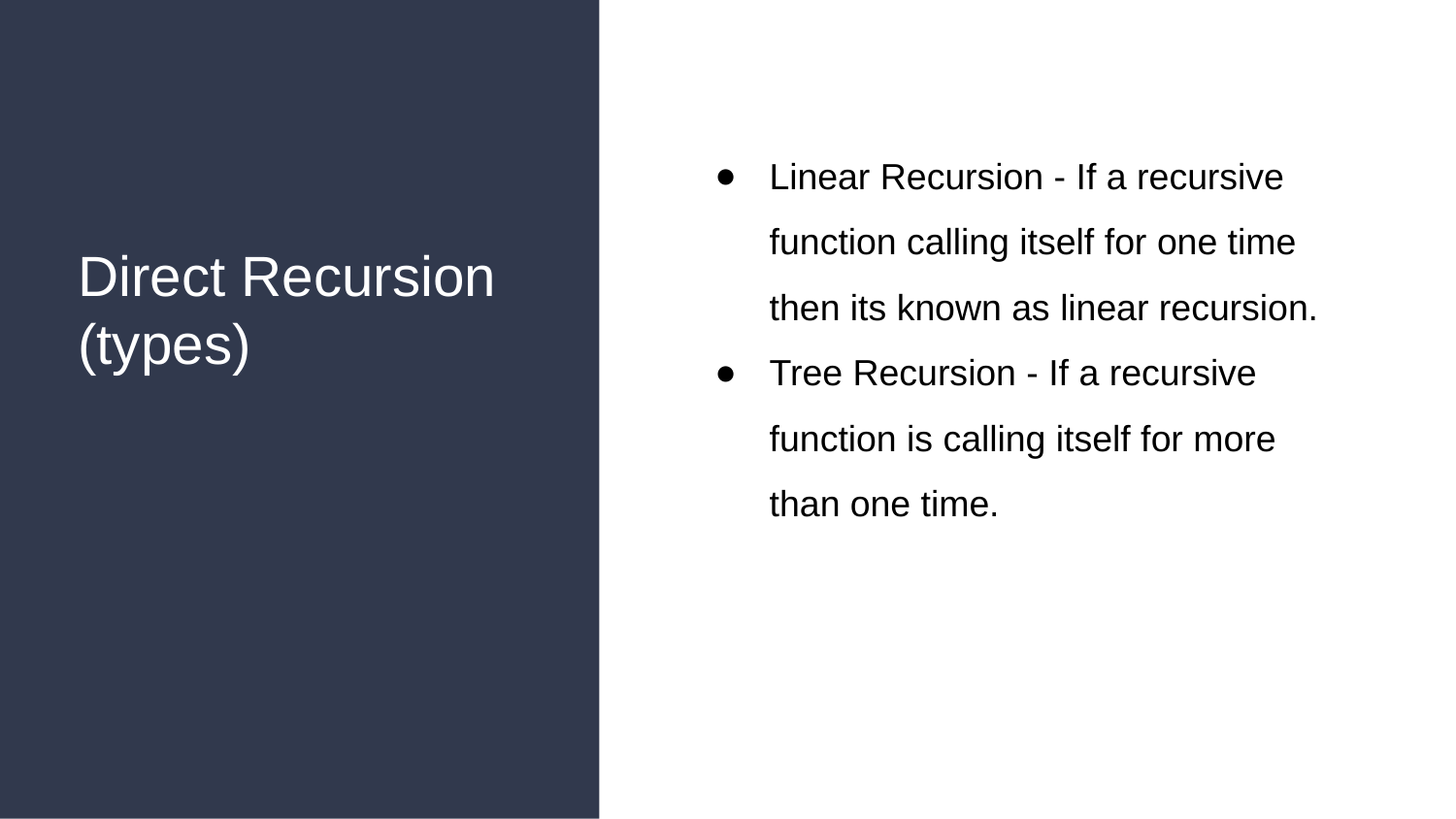

Linear Recursion - If a recursive function calling itself for one time then its known as linear recursion.
Tree Recursion - If a recursive function is calling itself for more than one time.

# Direct Recursion
(types)